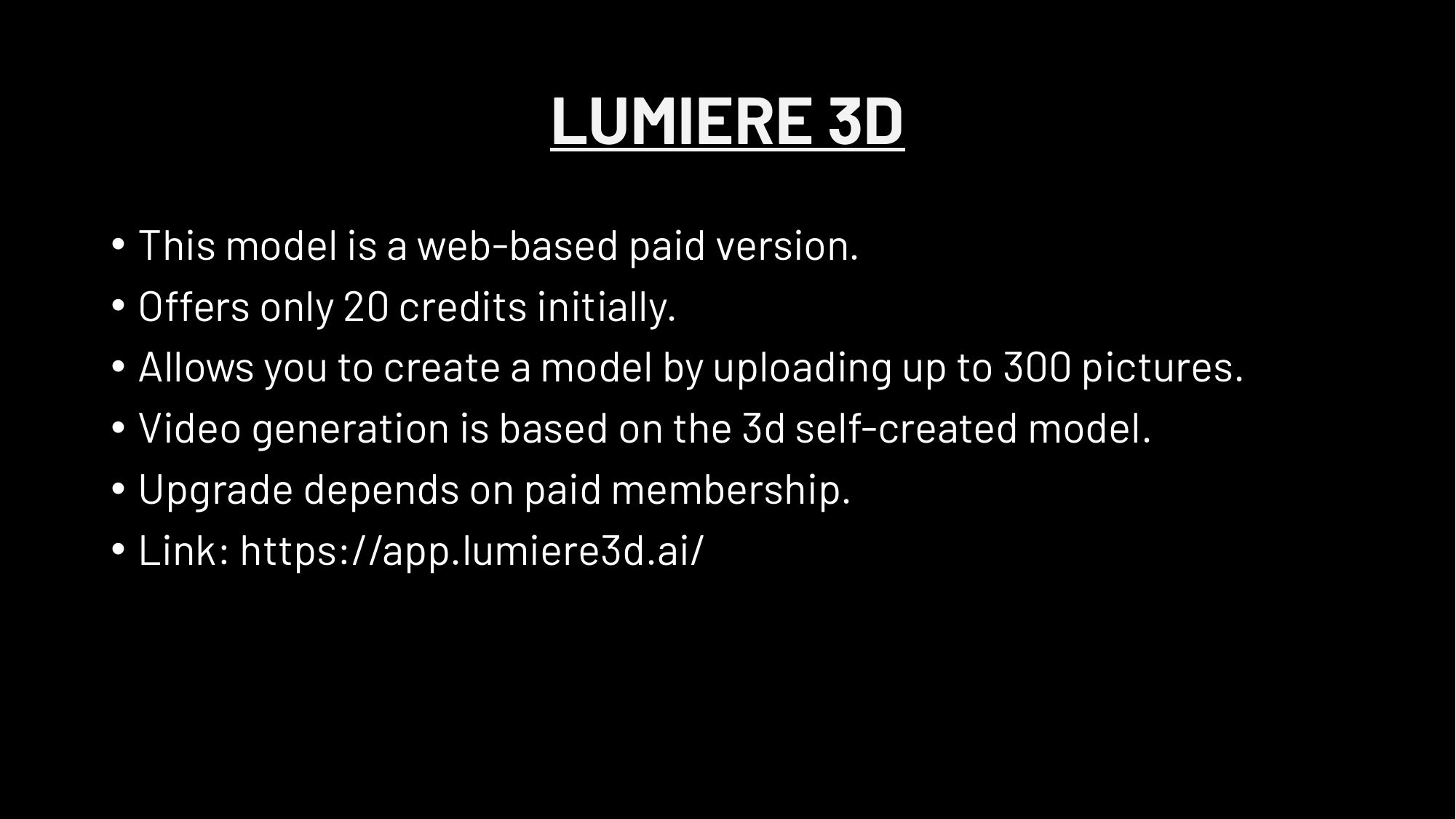

# LUMIERE 3D
This model is a web-based paid version.
Offers only 20 credits initially.
Allows you to create a model by uploading up to 300 pictures.
Video generation is based on the 3d self-created model.
Upgrade depends on paid membership.
Link: https://app.lumiere3d.ai/